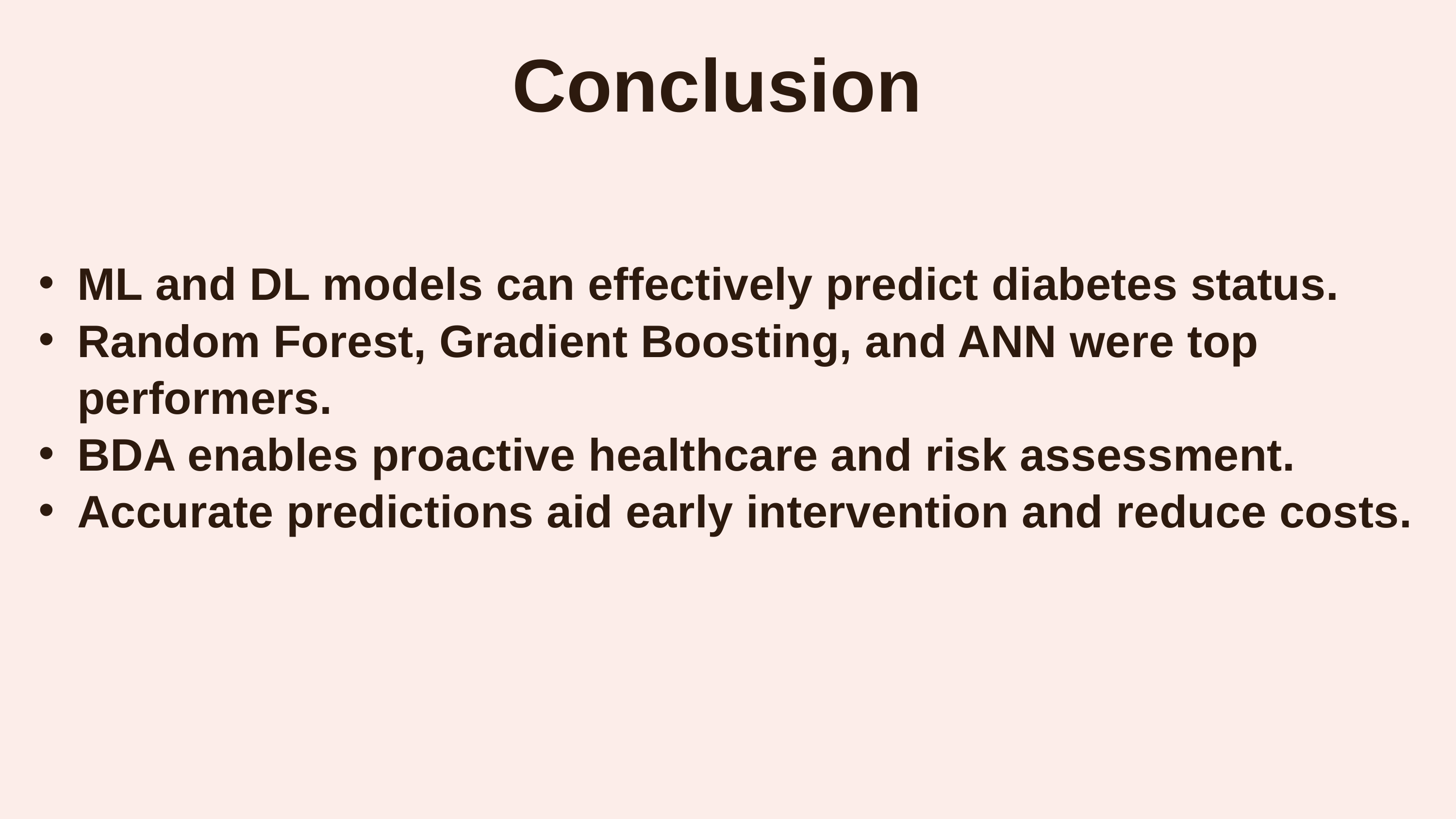

Conclusion
ML and DL models can effectively predict diabetes status.
Random Forest, Gradient Boosting, and ANN were top performers.
BDA enables proactive healthcare and risk assessment.
Accurate predictions aid early intervention and reduce costs.